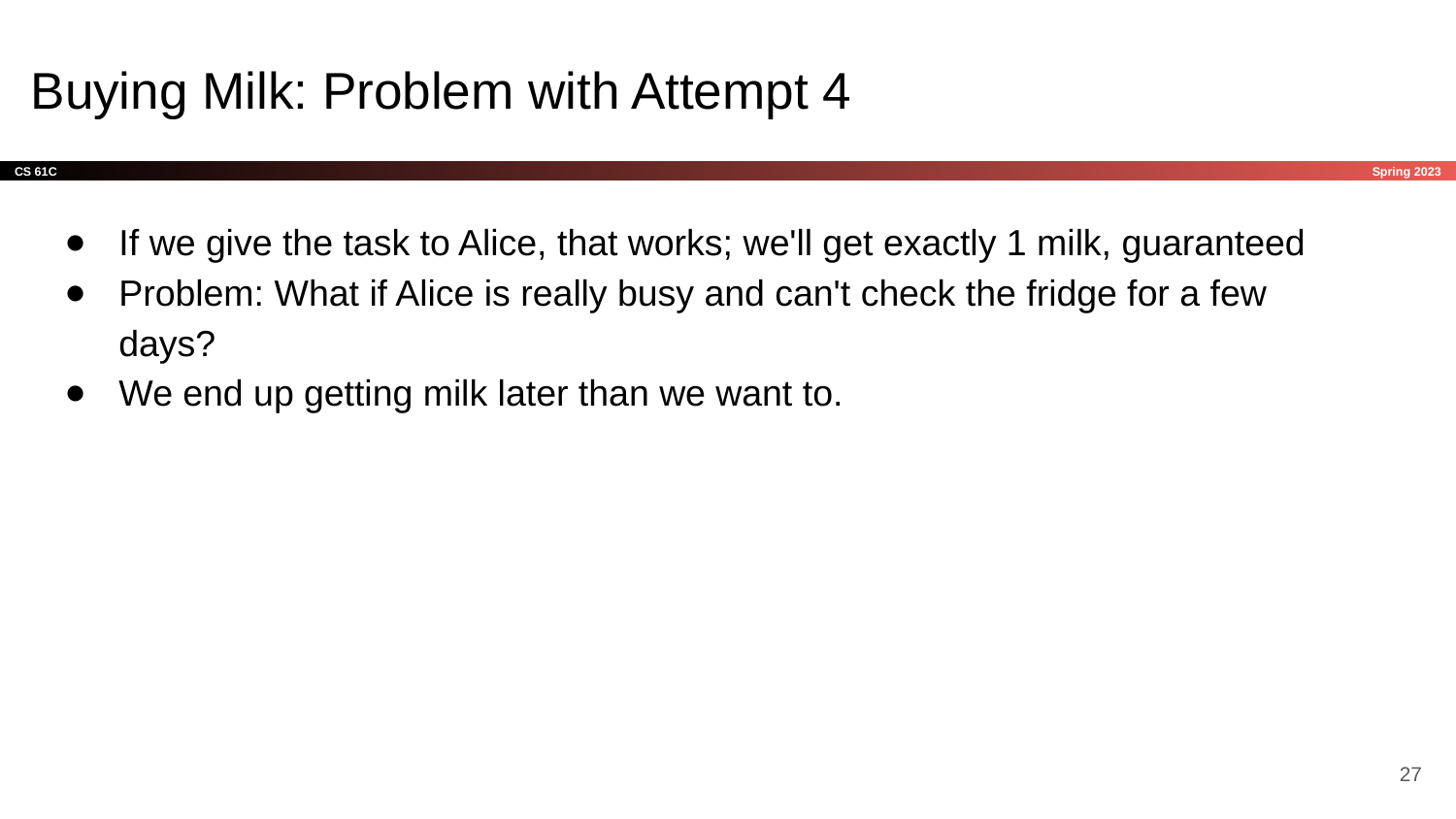

# Buying Milk: Problem with Attempt 4
If we give the task to Alice, that works; we'll get exactly 1 milk, guaranteed
Problem: What if Alice is really busy and can't check the fridge for a few days?
We end up getting milk later than we want to.
27